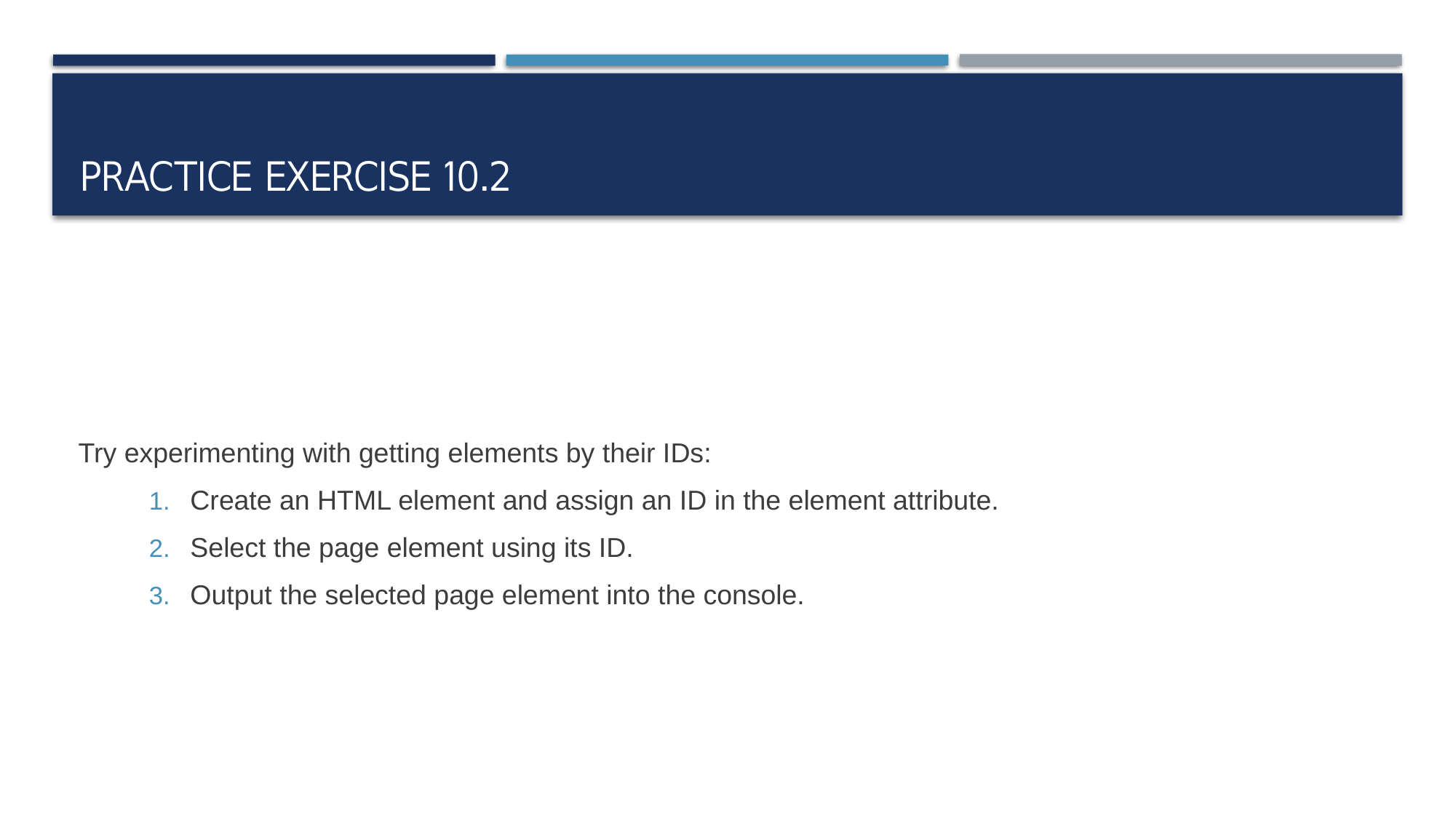

# Practice exercise 10.2
Try experimenting with getting elements by their IDs:
Create an HTML element and assign an ID in the element attribute.
Select the page element using its ID.
Output the selected page element into the console.